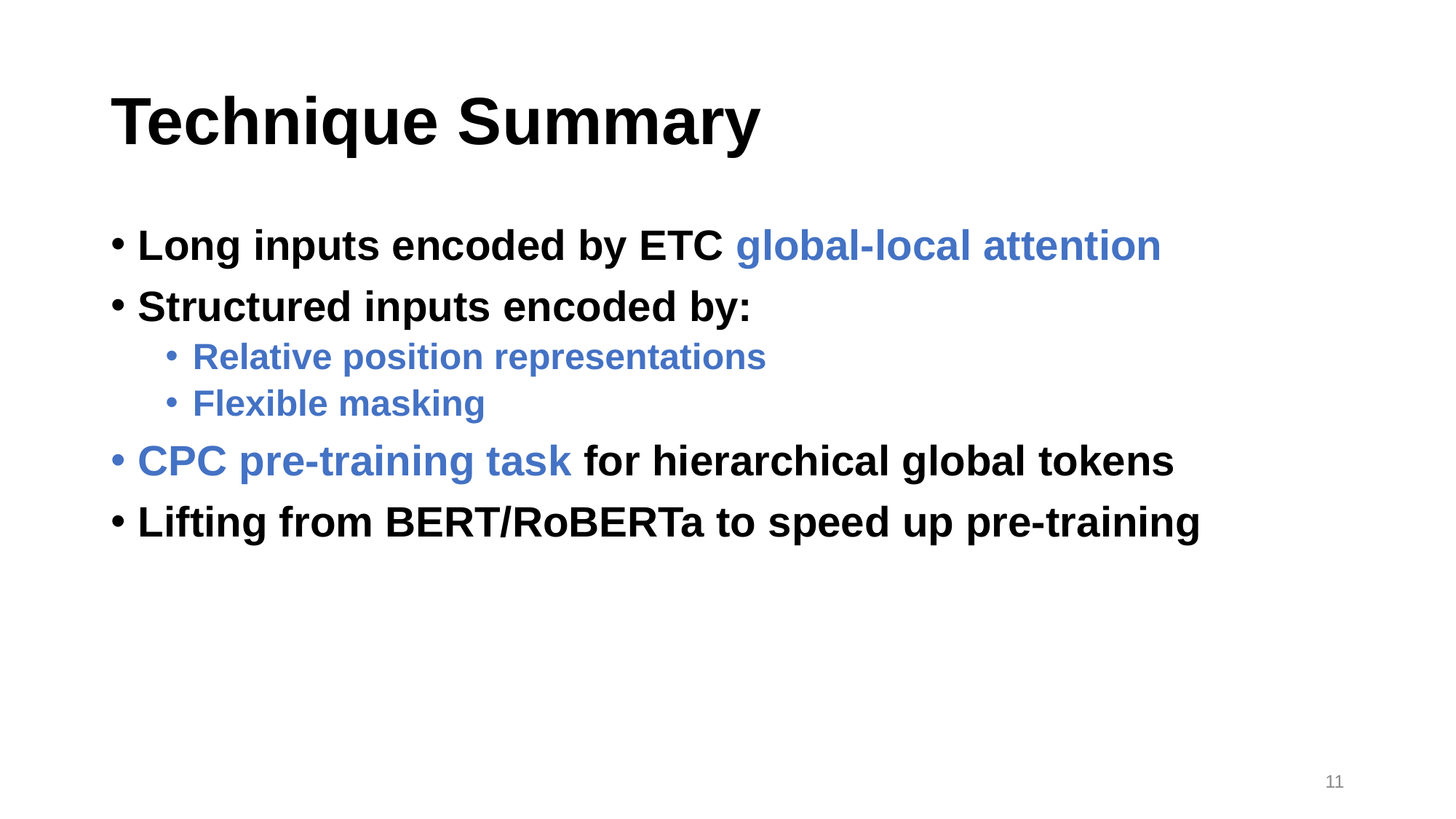

# Technique Summary
Long inputs encoded by ETC global-local attention
Structured inputs encoded by:
Relative position representations
Flexible masking
CPC pre-training task for hierarchical global tokens
Lifting from BERT/RoBERTa to speed up pre-training
11